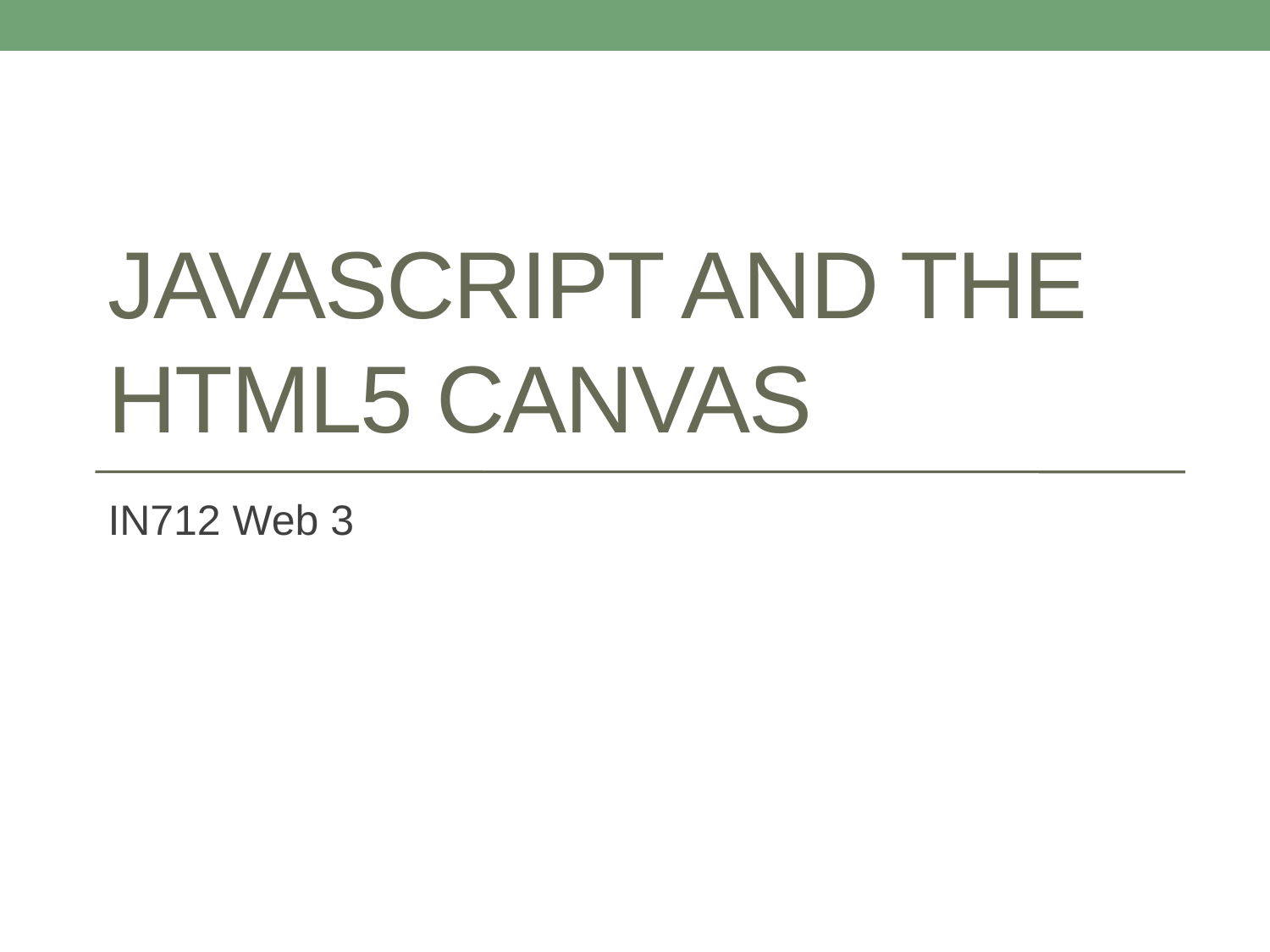

# JavaScript and the HTML5 Canvas
IN712 Web 3